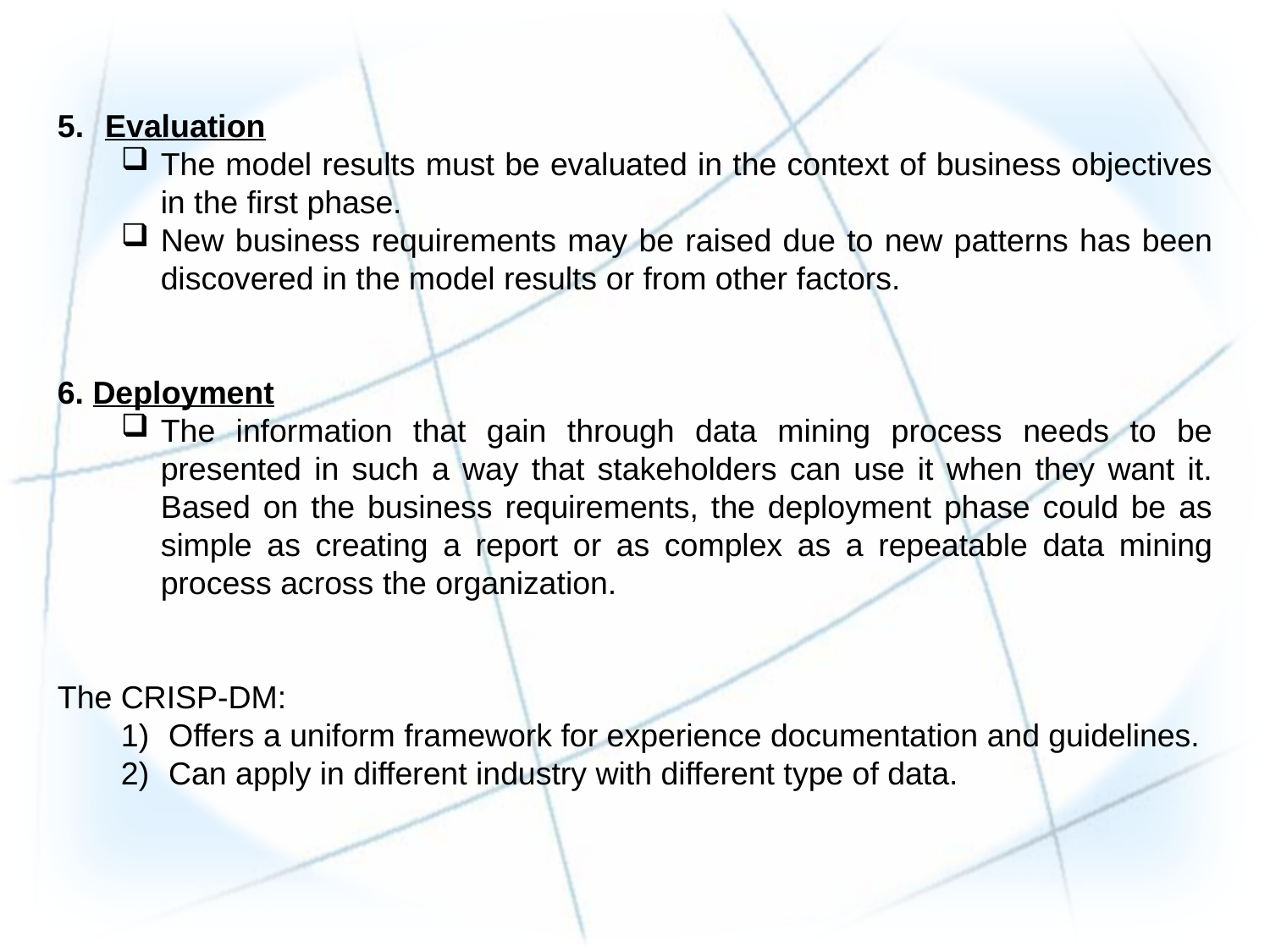

Evaluation
The model results must be evaluated in the context of business objectives in the first phase.
New business requirements may be raised due to new patterns has been discovered in the model results or from other factors.

6. Deployment
The information that gain through data mining process needs to be presented in such a way that stakeholders can use it when they want it. Based on the business requirements, the deployment phase could be as simple as creating a report or as complex as a repeatable data mining process across the organization.

The CRISP-DM:
Offers a uniform framework for experience documentation and guidelines.
Can apply in different industry with different type of data.